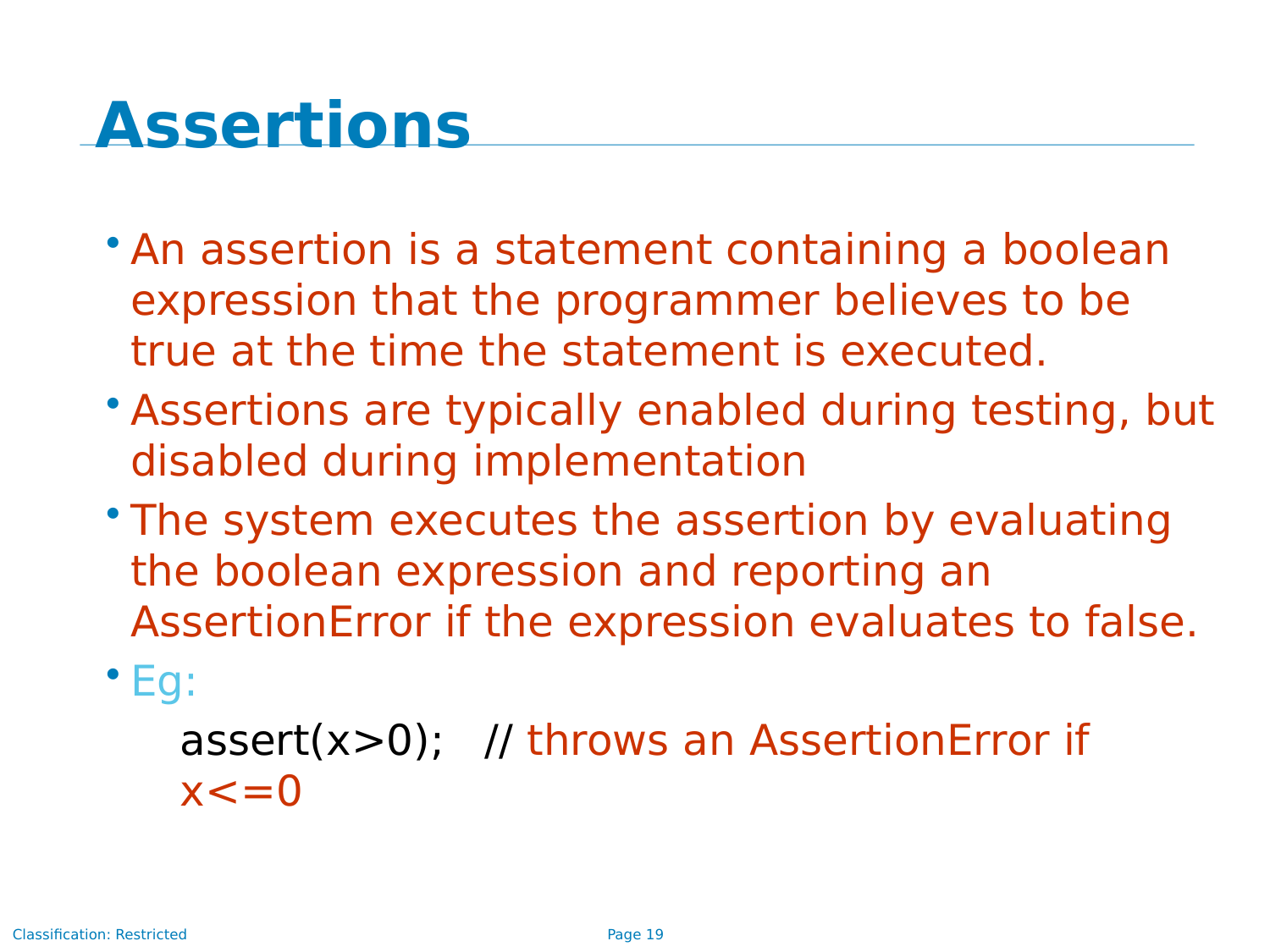

# Assertions
An assertion is a statement containing a boolean expression that the programmer believes to be true at the time the statement is executed.
Assertions are typically enabled during testing, but disabled during implementation
The system executes the assertion by evaluating the boolean expression and reporting an AssertionError if the expression evaluates to false.
Eg:
	assert(x>0);   // throws an AssertionError if x<=0